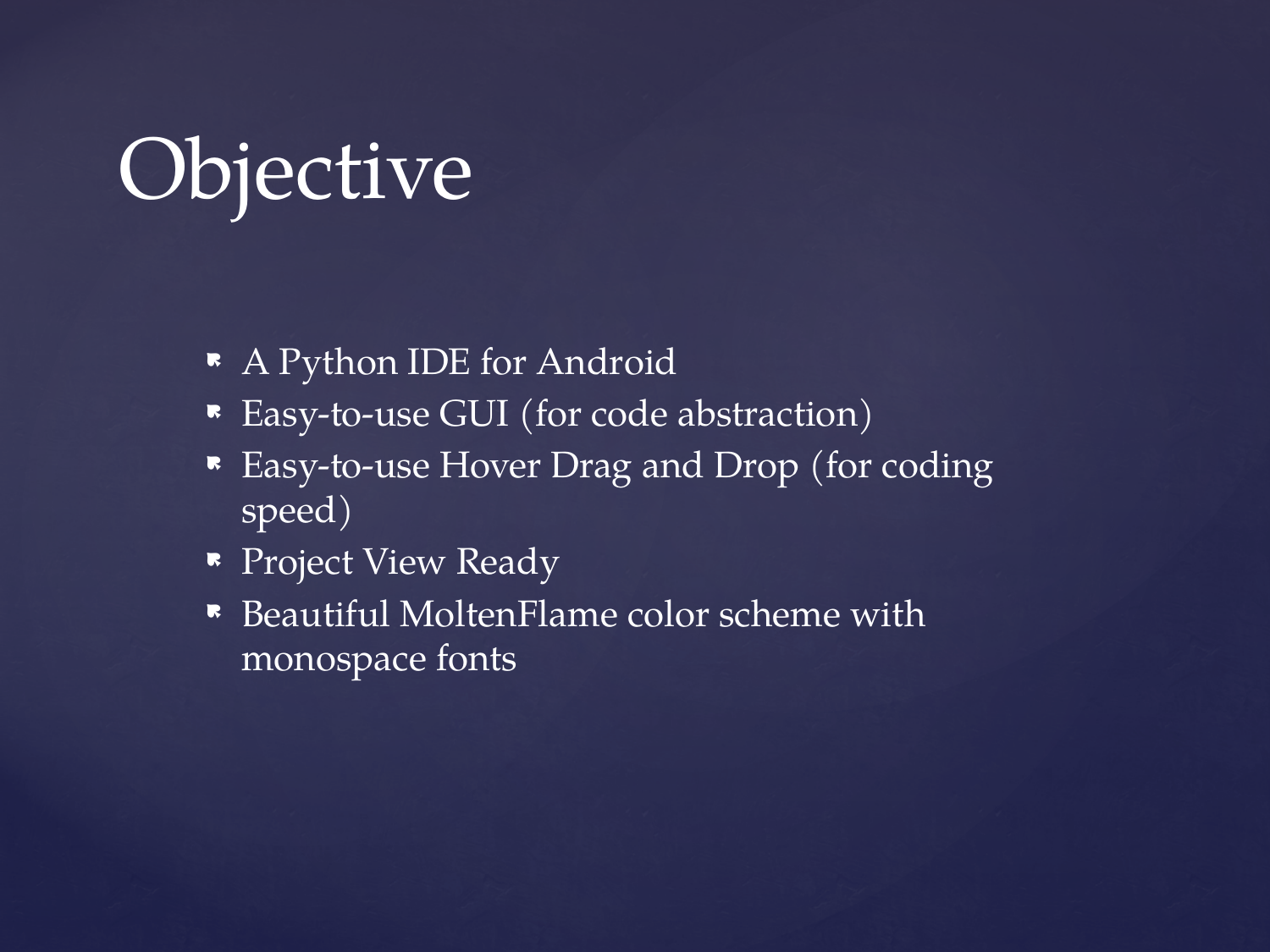

# Objective
A Python IDE for Android
Easy-to-use GUI (for code abstraction)
Easy-to-use Hover Drag and Drop (for coding speed)
Project View Ready
Beautiful MoltenFlame color scheme with monospace fonts